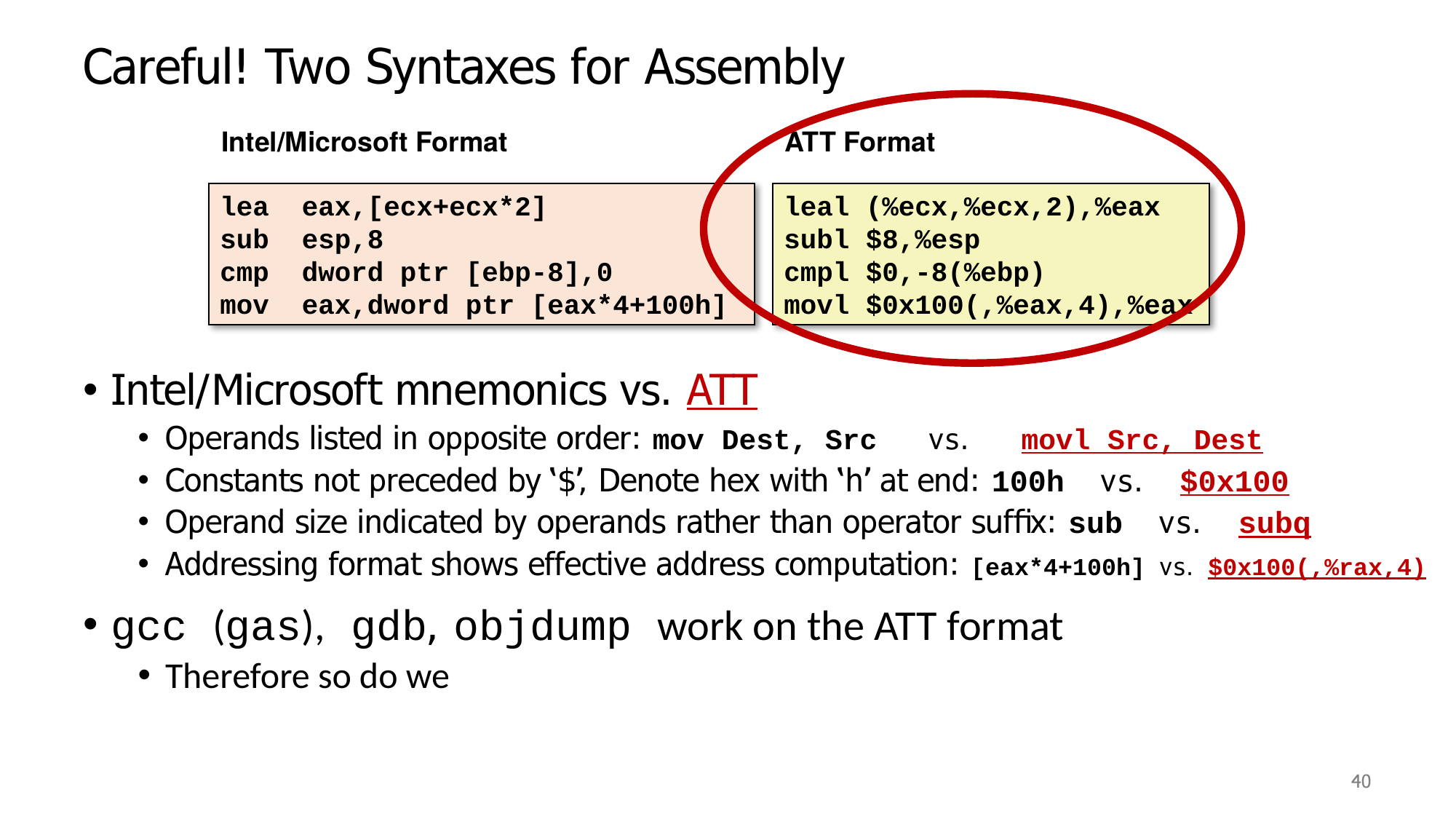

# Careful! Two Syntaxes for Assembly

Intel/Microsoft Format
ATT Format
lea	eax,[ecx+ecx*2]
sub	esp,8
cmp	dword ptr [ebp-8],0
mov	eax,dword ptr [eax*4+100h]
leal	(%ecx,%ecx,2),%eax
subl	$8,%esp
cmpl	$0,-8(%ebp)
movl	$0x100(,%eax,4),%eax
Intel/Microsoft mnemonics vs. ATT
Operands listed in opposite order: mov Dest, Src   vs.   movl Src, Dest
Constants not preceded by ‘$’, Denote hex with ‘h’ at end: 100h  vs.  $0x100
Operand size indicated by operands rather than operator suffix: sub  vs.  subq
Addressing format shows effective address computation: [eax*4+100h] vs.  $0x100(,%rax,4)
gcc (gas), gdb, objdump work on the ATT format
Therefore so do we
40